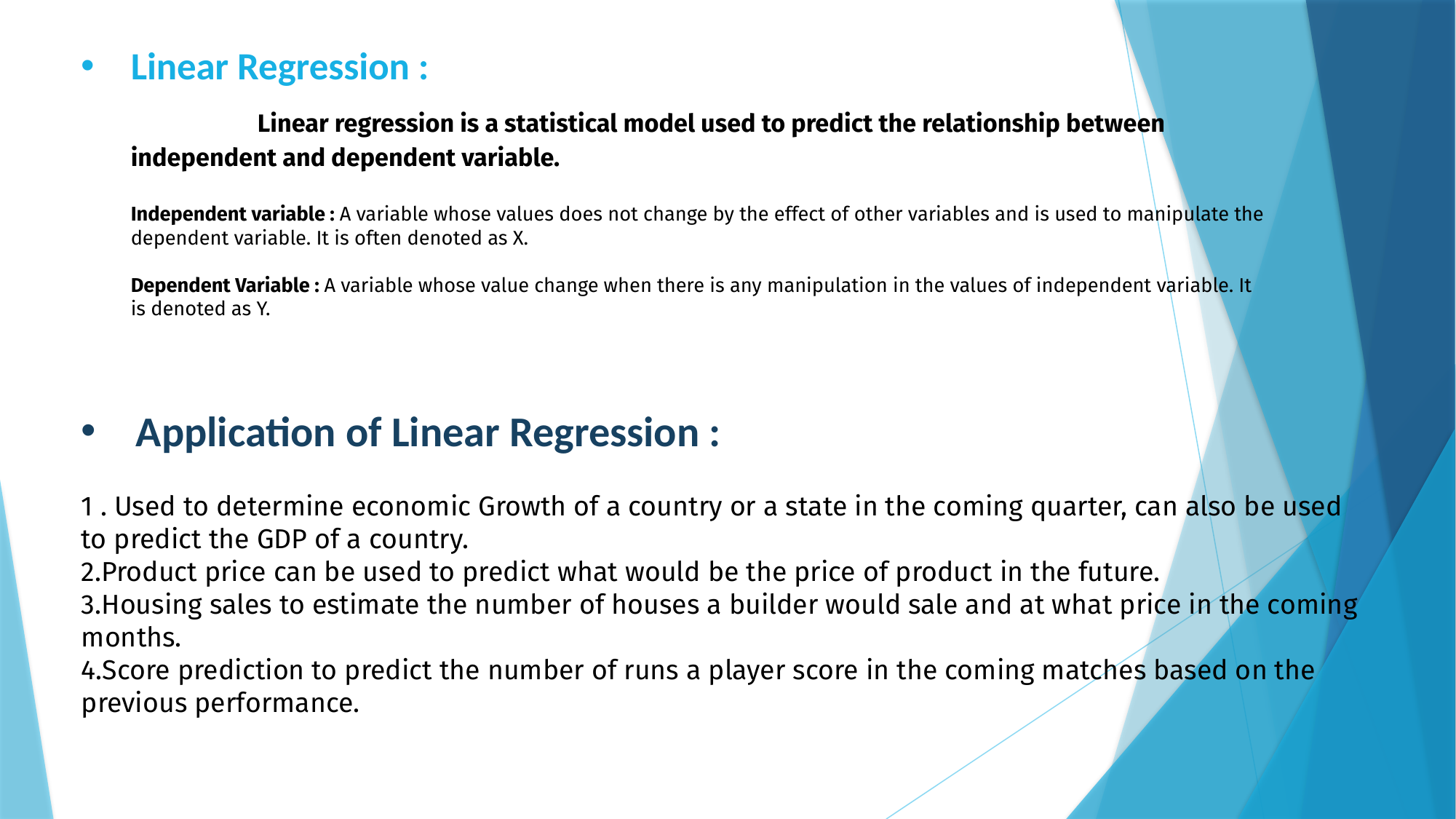

# Linear Regression : Linear regression is a statistical model used to predict the relationship between independent and dependent variable. Independent variable : A variable whose values does not change by the effect of other variables and is used to manipulate the dependent variable. It is often denoted as X. Dependent Variable : A variable whose value change when there is any manipulation in the values of independent variable. It is denoted as Y.
Application of Linear Regression :

1 . Used to determine economic Growth of a country or a state in the coming quarter, can also be used to predict the GDP of a country.
2.Product price can be used to predict what would be the price of product in the future.
3.Housing sales to estimate the number of houses a builder would sale and at what price in the coming months.
4.Score prediction to predict the number of runs a player score in the coming matches based on the previous performance.